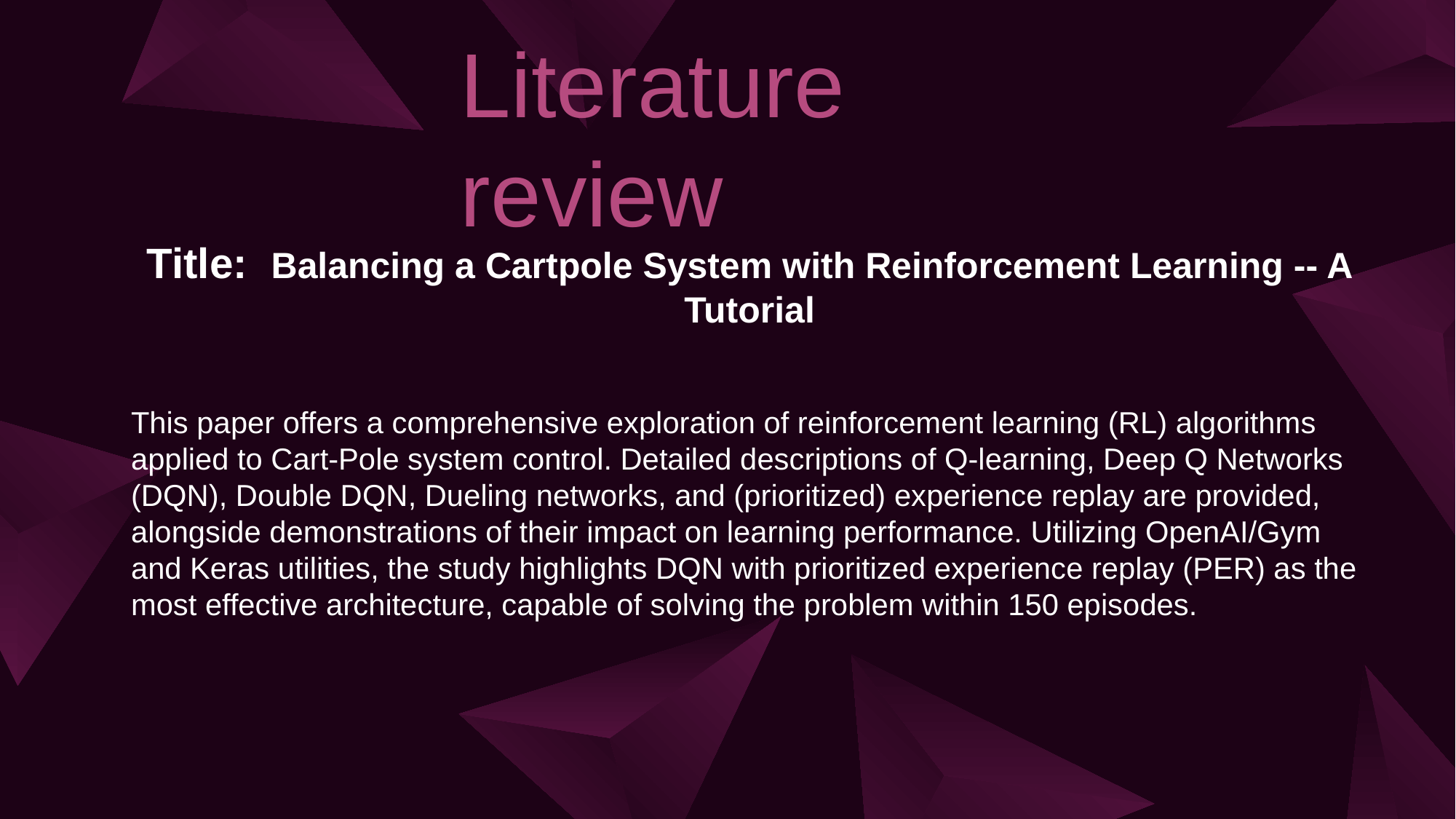

Literature review
Title:  Balancing a Cartpole System with Reinforcement Learning -- A Tutorial

This paper offers a comprehensive exploration of reinforcement learning (RL) algorithms applied to Cart-Pole system control. Detailed descriptions of Q-learning, Deep Q Networks (DQN), Double DQN, Dueling networks, and (prioritized) experience replay are provided, alongside demonstrations of their impact on learning performance. Utilizing OpenAI/Gym and Keras utilities, the study highlights DQN with prioritized experience replay (PER) as the most effective architecture, capable of solving the problem within 150 episodes.

13